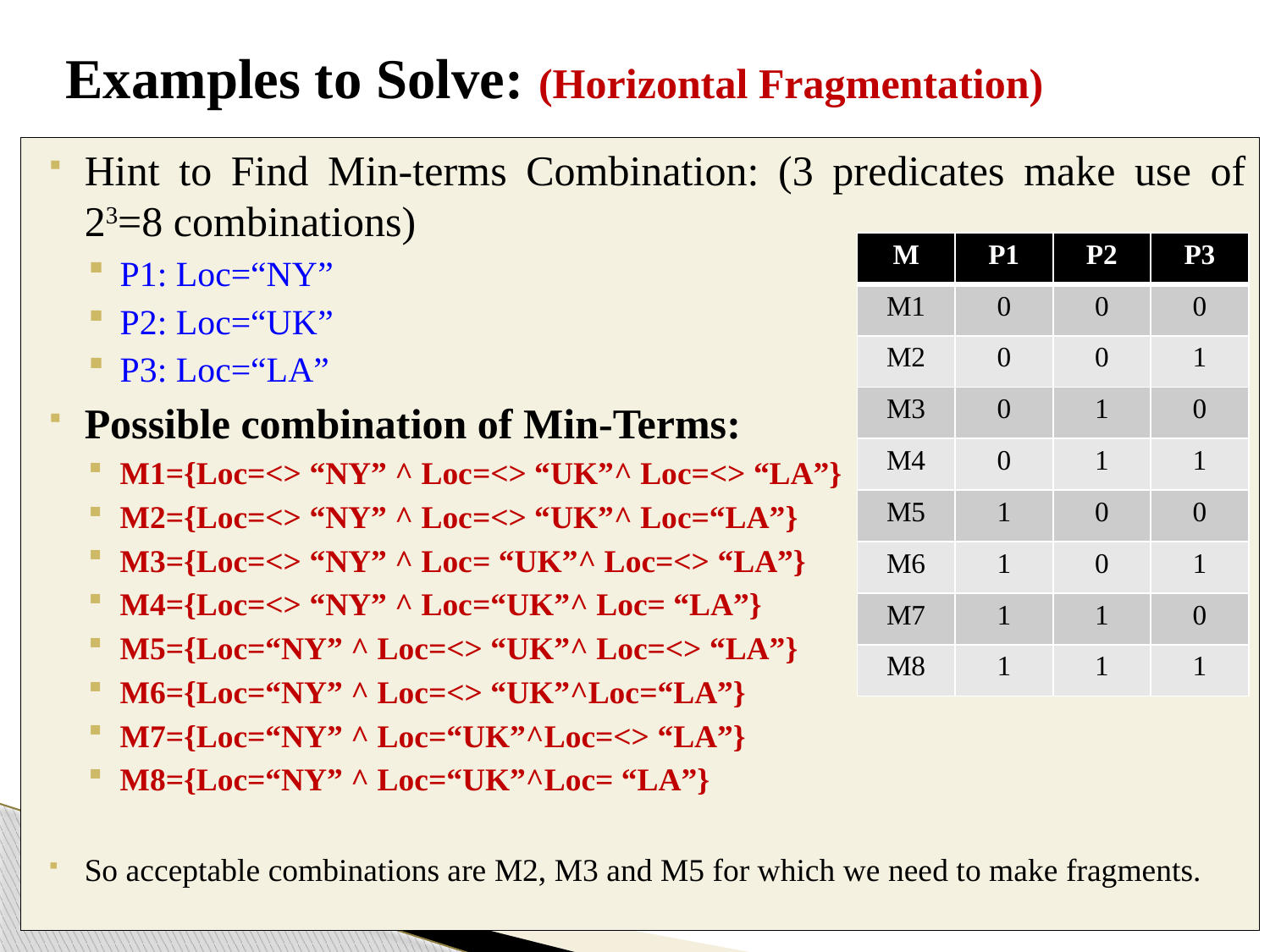

# Examples to Solve: (Horizontal Fragmentation)
Hint to Find Min-terms Combination: (3 predicates make use of 23=8 combinations)
P1: Loc=“NY”
P2: Loc=“UK”
P3: Loc=“LA”
Possible combination of Min-Terms:
M1={Loc=<> “NY” ^ Loc=<> “UK”^ Loc=<> “LA”}
M2={Loc=<> “NY” ^ Loc=<> “UK”^ Loc=“LA”}
M3={Loc=<> “NY” ^ Loc= “UK”^ Loc=<> “LA”}
M4={Loc=<> “NY” ^ Loc=“UK”^ Loc= “LA”}
M5={Loc=“NY” ^ Loc=<> “UK”^ Loc=<> “LA”}
M6={Loc=“NY” ^ Loc=<> “UK”^Loc=“LA”}
M7={Loc=“NY” ^ Loc=“UK”^Loc=<> “LA”}
M8={Loc=“NY” ^ Loc=“UK”^Loc= “LA”}

So acceptable combinations are M2, M3 and M5 for which we need to make fragments.

| M | P1 | P2 | P3 |
| --- | --- | --- | --- |
| M1 | 0 | 0 | 0 |
| M2 | 0 | 0 | 1 |
| M3 | 0 | 1 | 0 |
| M4 | 0 | 1 | 1 |
| M5 | 1 | 0 | 0 |
| M6 | 1 | 0 | 1 |
| M7 | 1 | 1 | 0 |
| M8 | 1 | 1 | 1 |